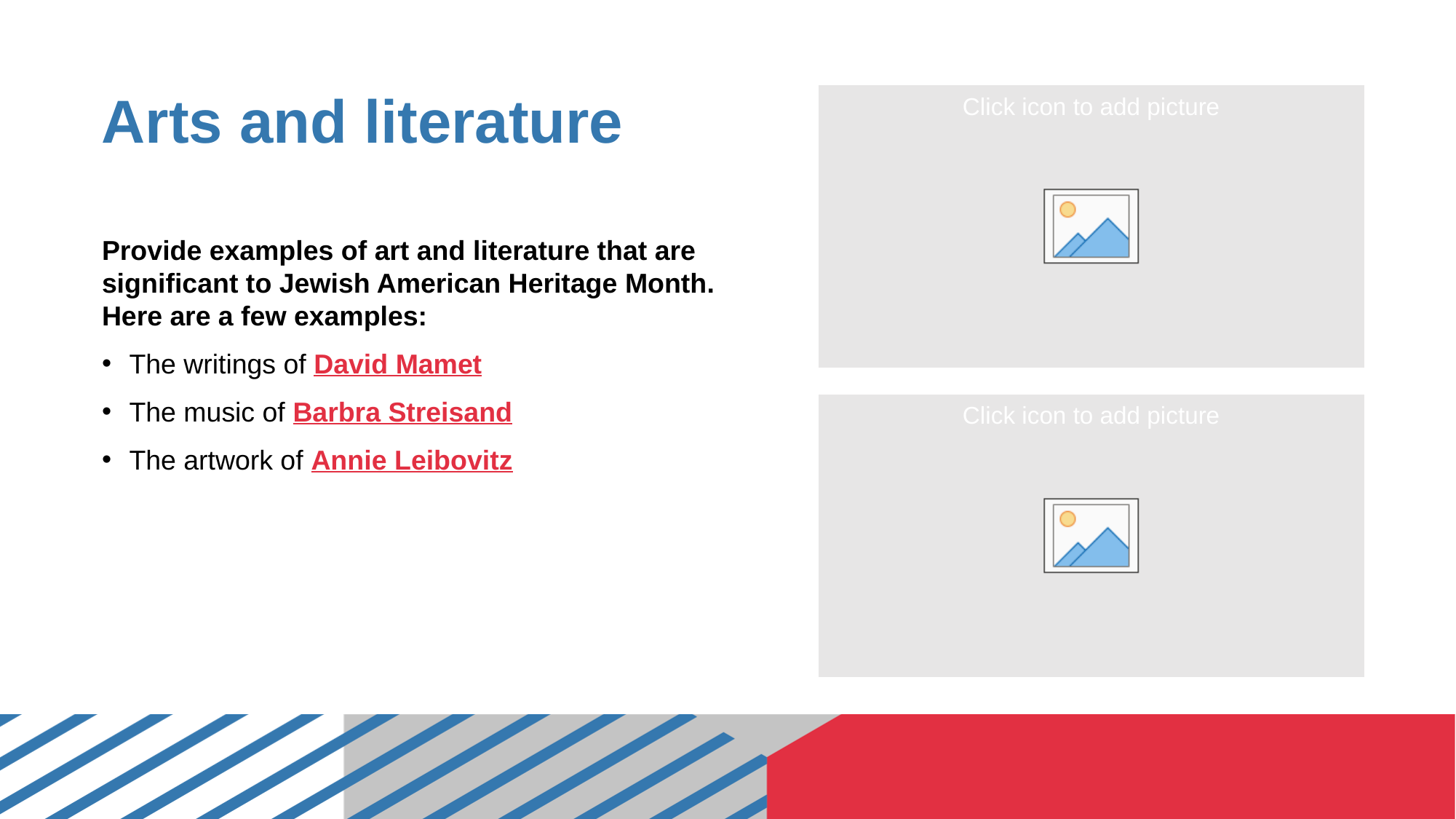

# Arts and literature

Provide examples of art and literature that are significant to Jewish American Heritage Month. Here are a few examples:
The writings of David Mamet
The music of Barbra Streisand
The artwork of Annie Leibovitz